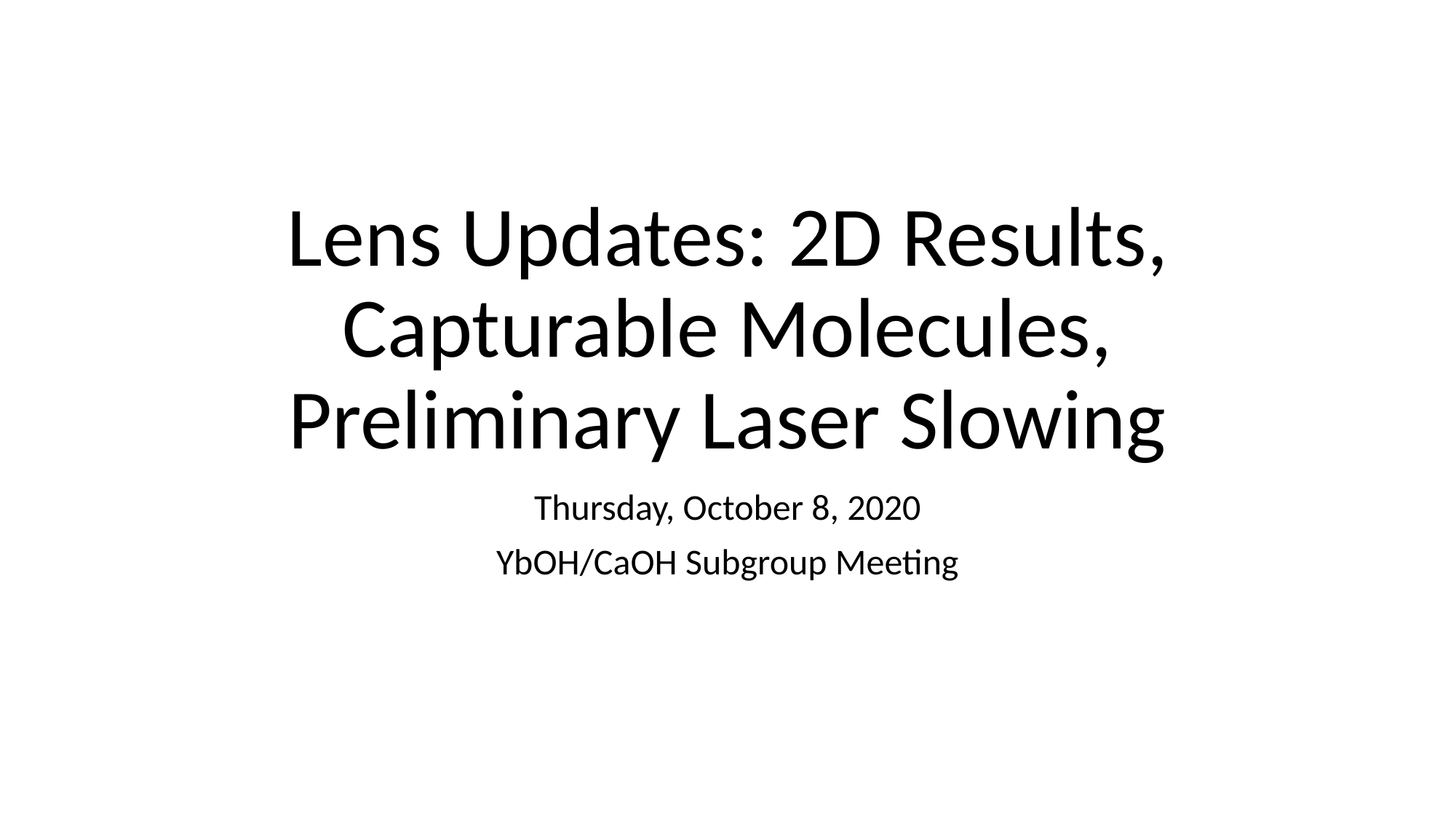

# Lens Updates: 2D Results, Capturable Molecules, Preliminary Laser Slowing
Thursday, October 8, 2020
YbOH/CaOH Subgroup Meeting